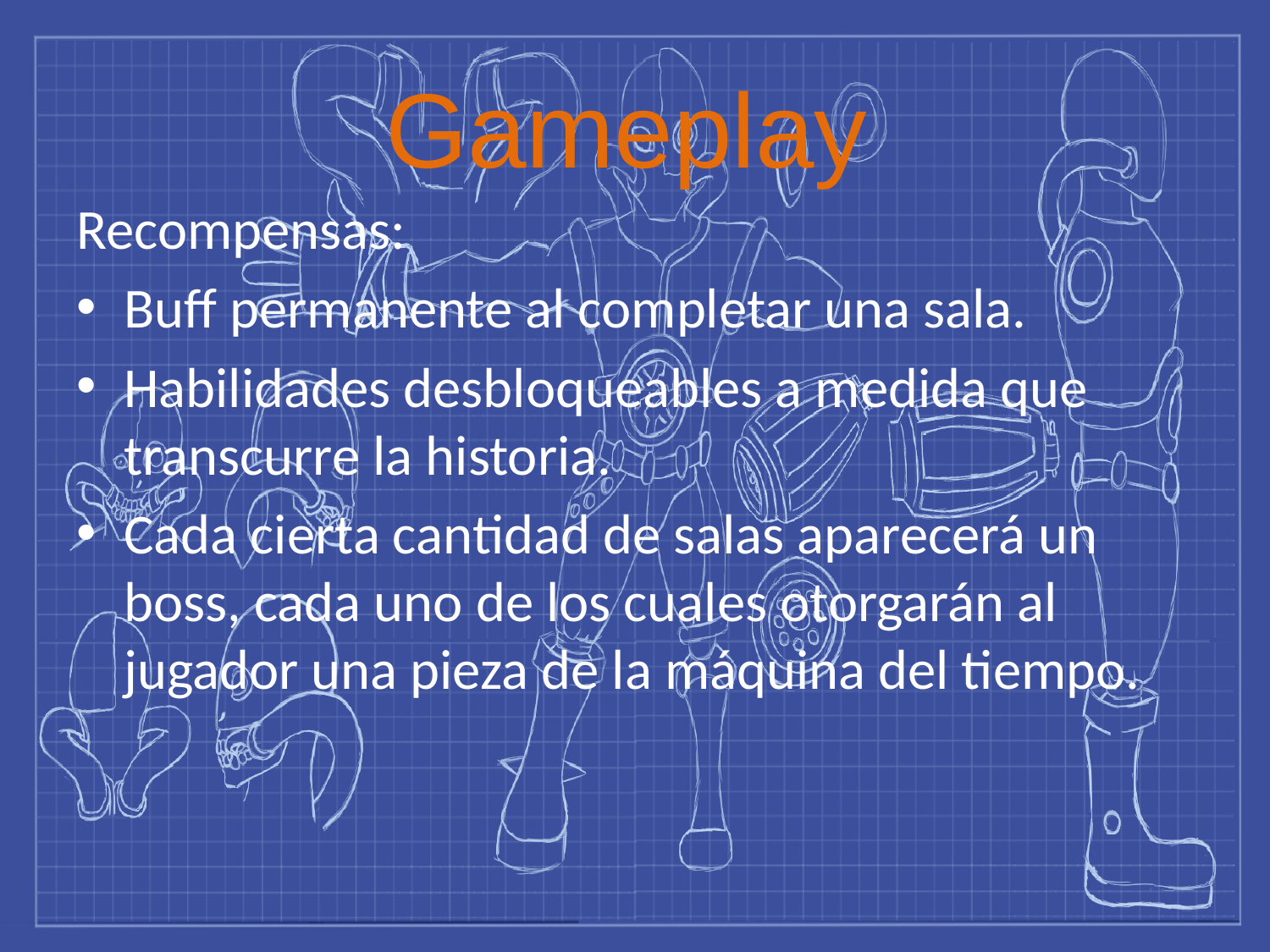

# Gameplay
Recompensas:
Buff permanente al completar una sala.
Habilidades desbloqueables a medida que transcurre la historia.
Cada cierta cantidad de salas aparecerá un boss, cada uno de los cuales otorgarán al jugador una pieza de la máquina del tiempo.